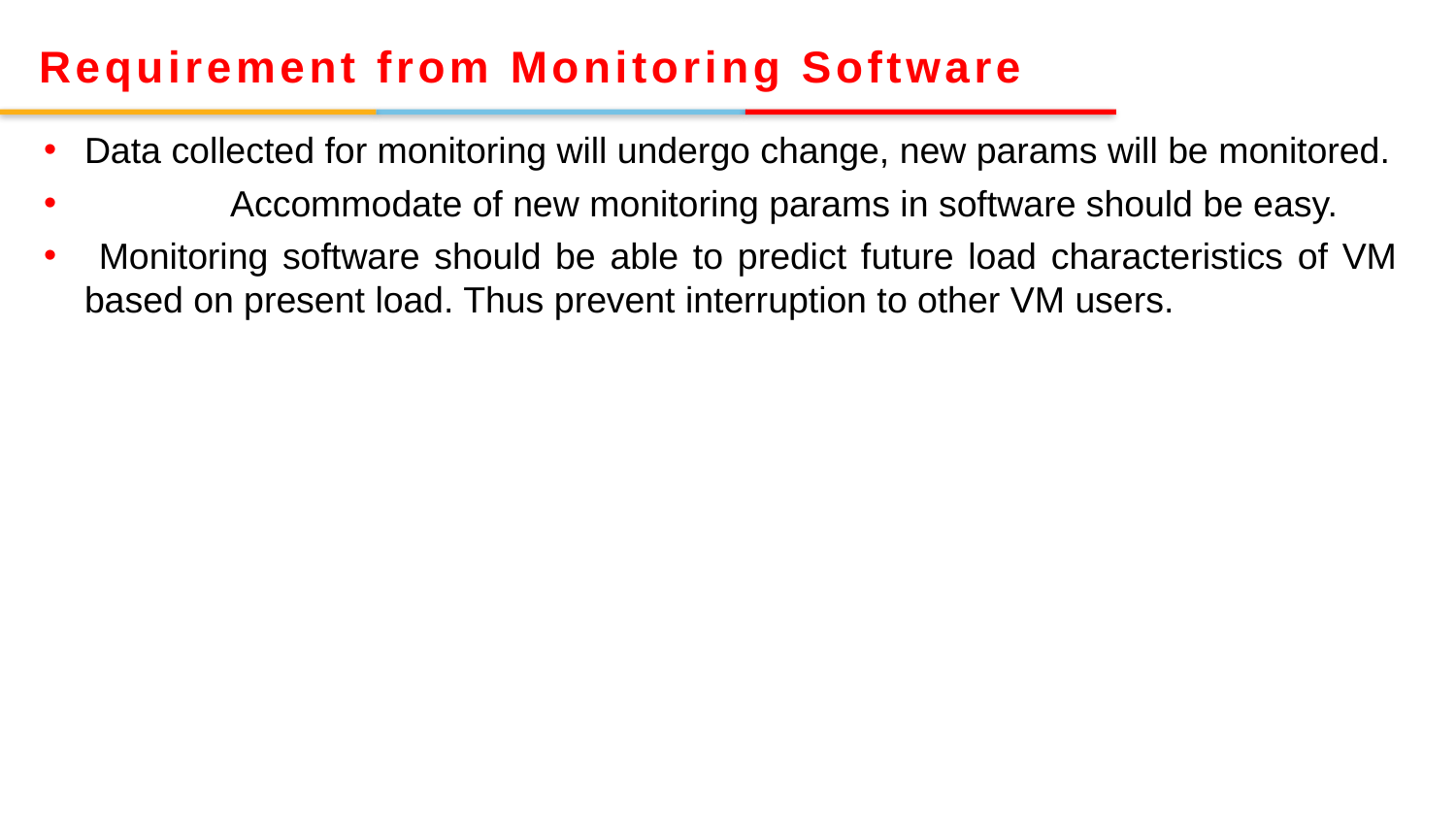

Requirement from Monitoring Software
Data collected for monitoring will undergo change, new params will be monitored.
 	Accommodate of new monitoring params in software should be easy.
 Monitoring software should be able to predict future load characteristics of VM based on present load. Thus prevent interruption to other VM users.